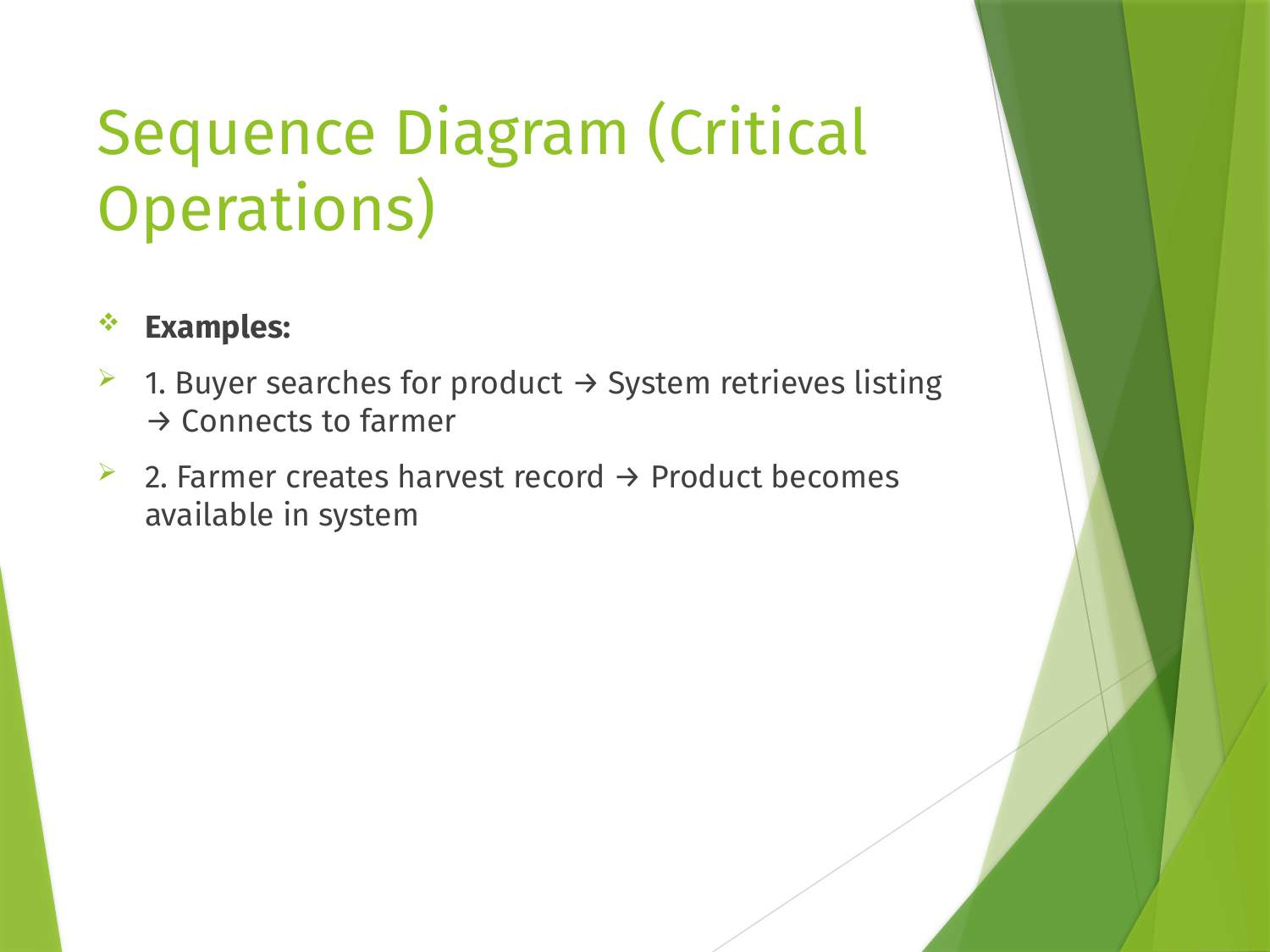

# Sequence Diagram (Critical Operations)
Examples:
1. Buyer searches for product → System retrieves listing → Connects to farmer
2. Farmer creates harvest record → Product becomes available in system